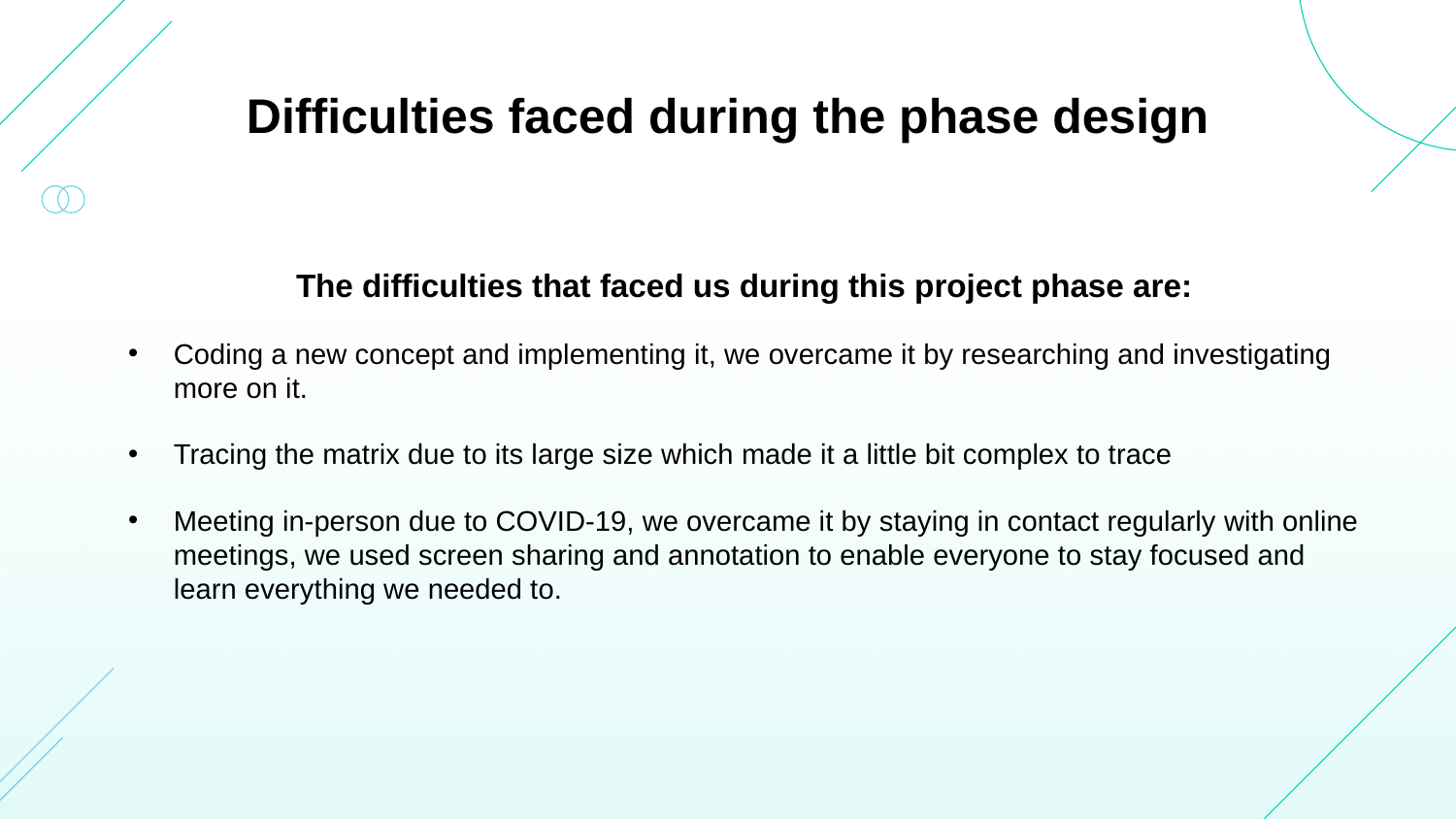

# Difficulties faced during the phase design
The difficulties that faced us during this project phase are:
Coding a new concept and implementing it, we overcame it by researching and investigating more on it.
Tracing the matrix due to its large size which made it a little bit complex to trace
Meeting in-person due to COVID-19, we overcame it by staying in contact regularly with online meetings, we used screen sharing and annotation to enable everyone to stay focused and learn everything we needed to.